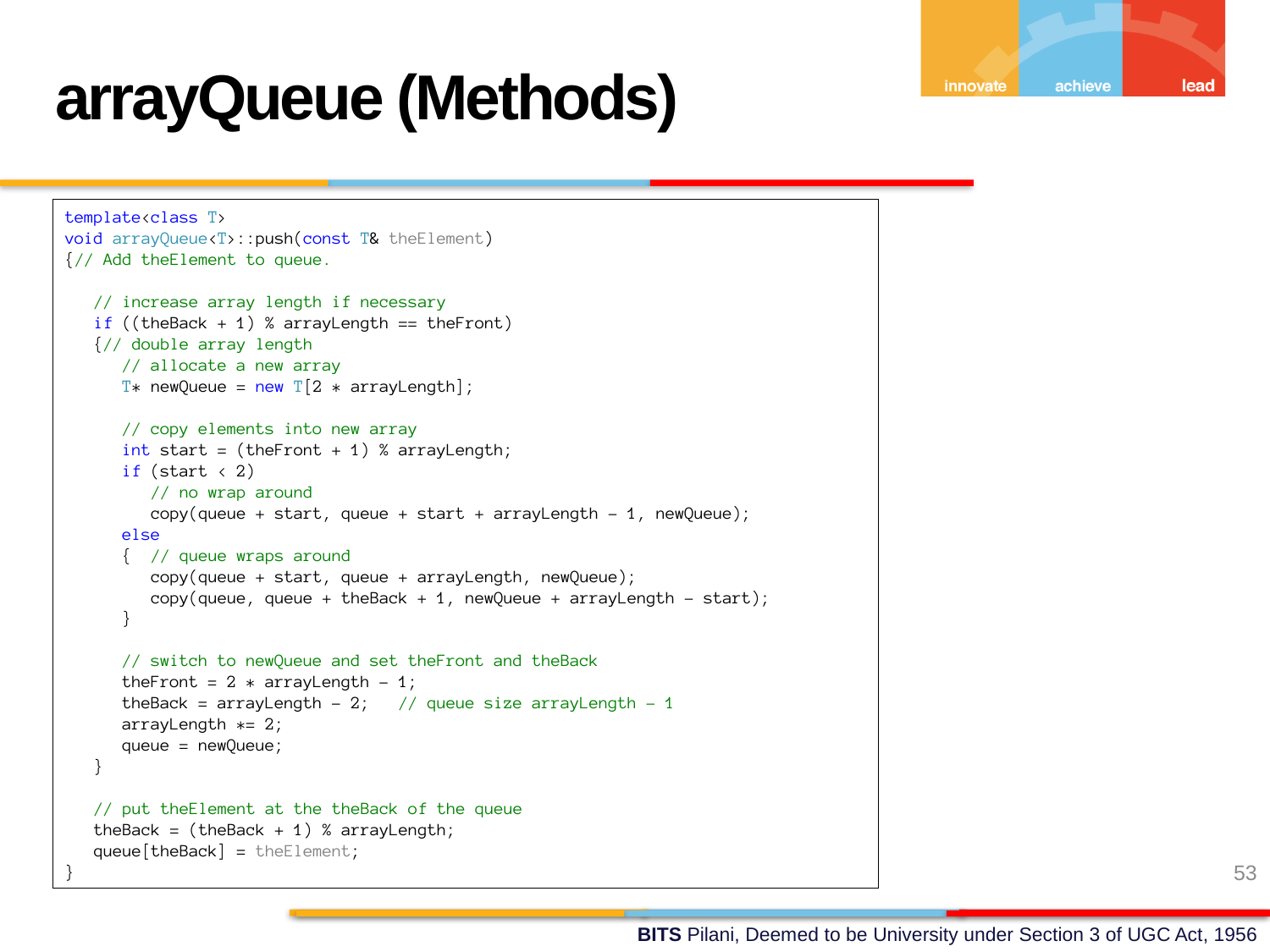

arrayQueue (Methods)
template<class T>
void arrayQueue<T>::push(const T& theElement)
{// Add theElement to queue.

   // increase array length if necessary
   if ((theBack + 1) % arrayLength == theFront)
   {// double array length
      // allocate a new array
      T* newQueue = new T[2 * arrayLength];

      // copy elements into new array
      int start = (theFront + 1) % arrayLength;
      if (start < 2)
         // no wrap around
         copy(queue + start, queue + start + arrayLength - 1, newQueue);
      else
      {  // queue wraps around
         copy(queue + start, queue + arrayLength, newQueue);
         copy(queue, queue + theBack + 1, newQueue + arrayLength - start);
      }

      // switch to newQueue and set theFront and theBack
      theFront = 2 * arrayLength - 1;
      theBack = arrayLength - 2;   // queue size arrayLength - 1
      arrayLength *= 2;
      queue = newQueue;
   }

   // put theElement at the theBack of the queue
   theBack = (theBack + 1) % arrayLength;
   queue[theBack] = theElement;
}
53